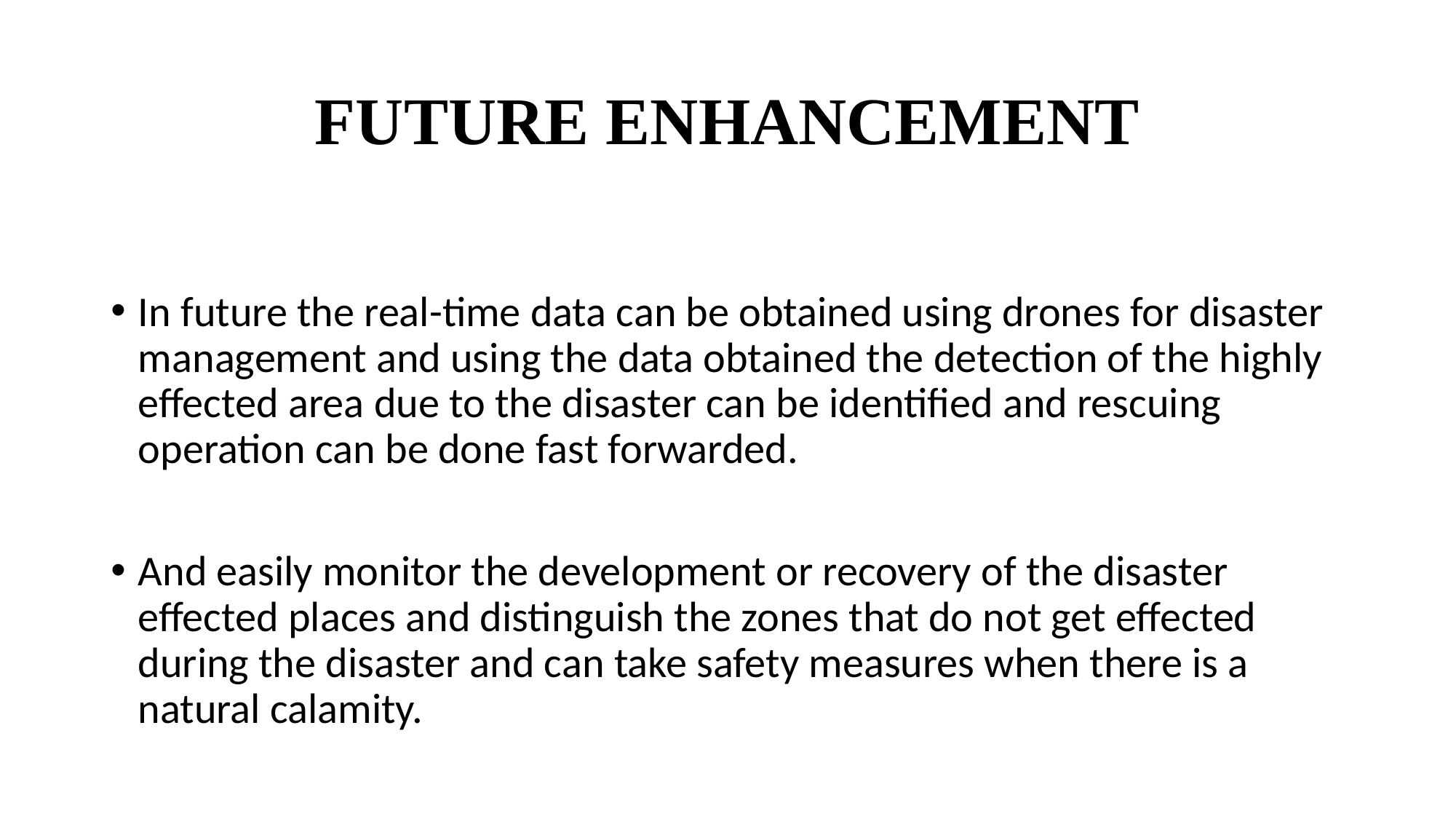

# FUTURE ENHANCEMENT

In future the real-time data can be obtained using drones for disaster management and using the data obtained the detection of the highly effected area due to the disaster can be identified and rescuing operation can be done fast forwarded.

And easily monitor the development or recovery of the disaster effected places and distinguish the zones that do not get effected during the disaster and can take safety measures when there is a natural calamity.